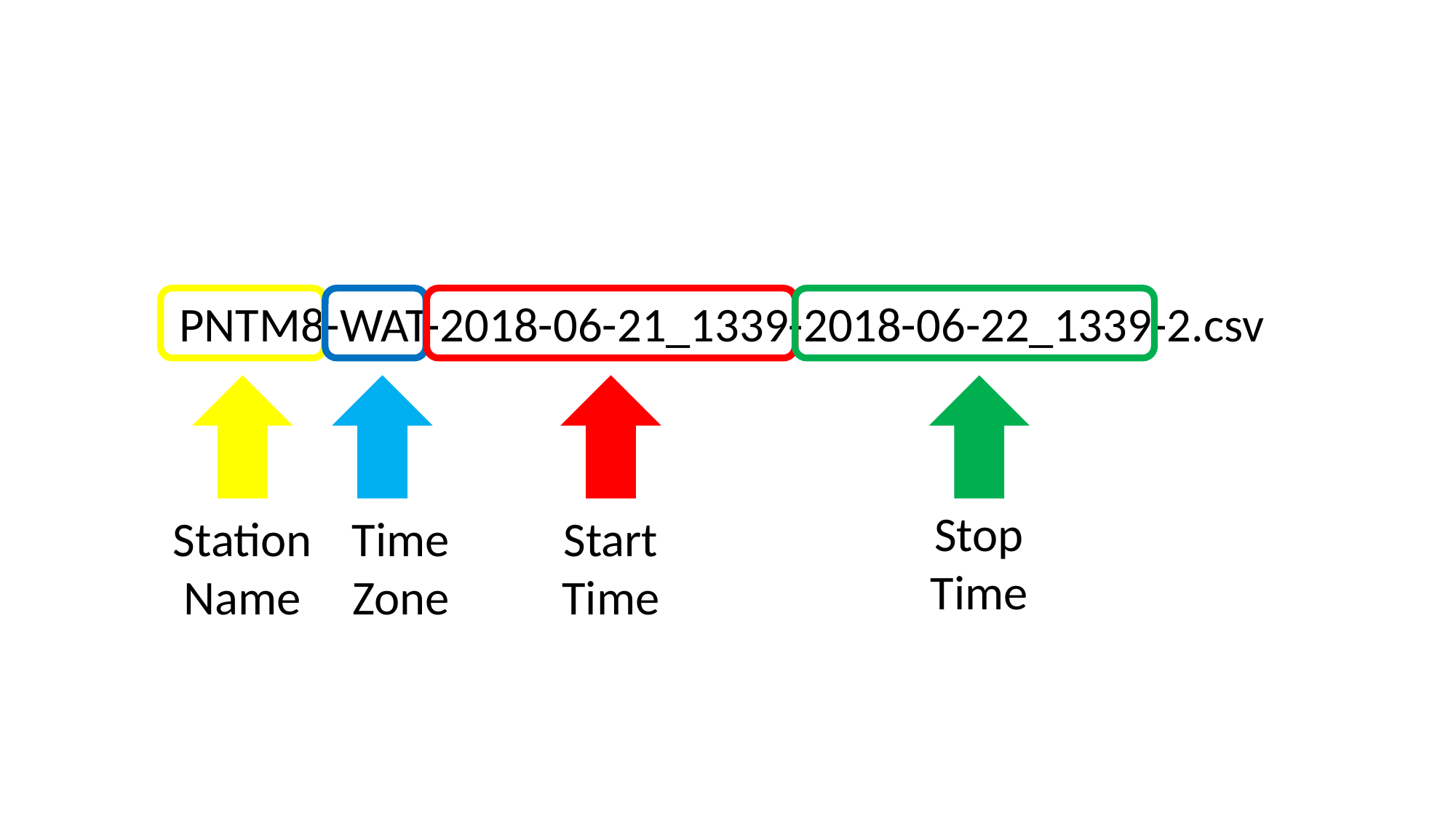

PNTM8-WAT-2018-06-21_1339-2018-06-22_1339-2.csv

Stop
Time
Time Zone
Station
Name
Start Time